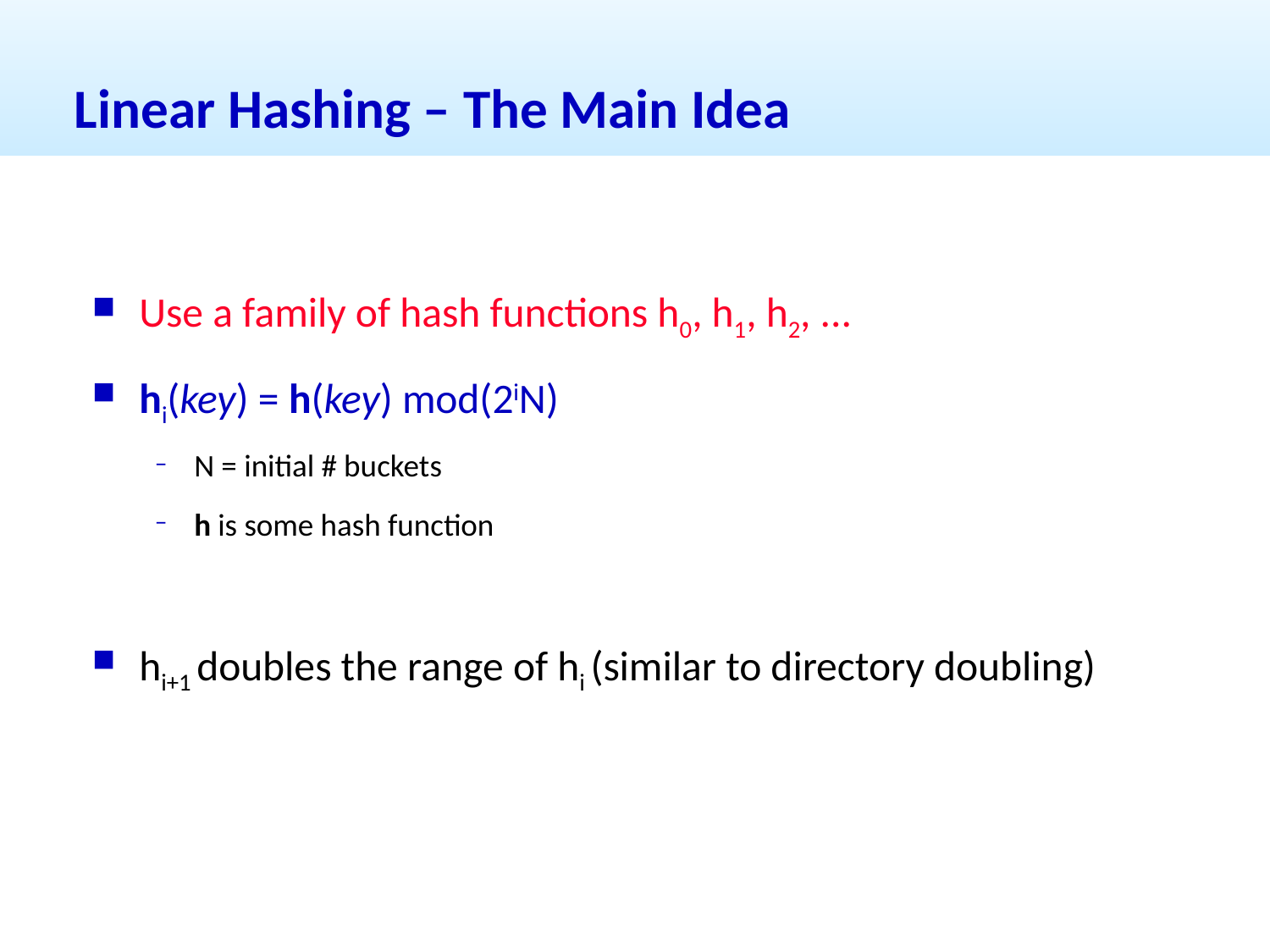

# Linear Hashing – The Main Idea
Use a family of hash functions h0, h1, h2, ...
hi(key) = h(key) mod(2iN)
N = initial # buckets
h is some hash function

hi+1 doubles the range of hi (similar to directory doubling)
16